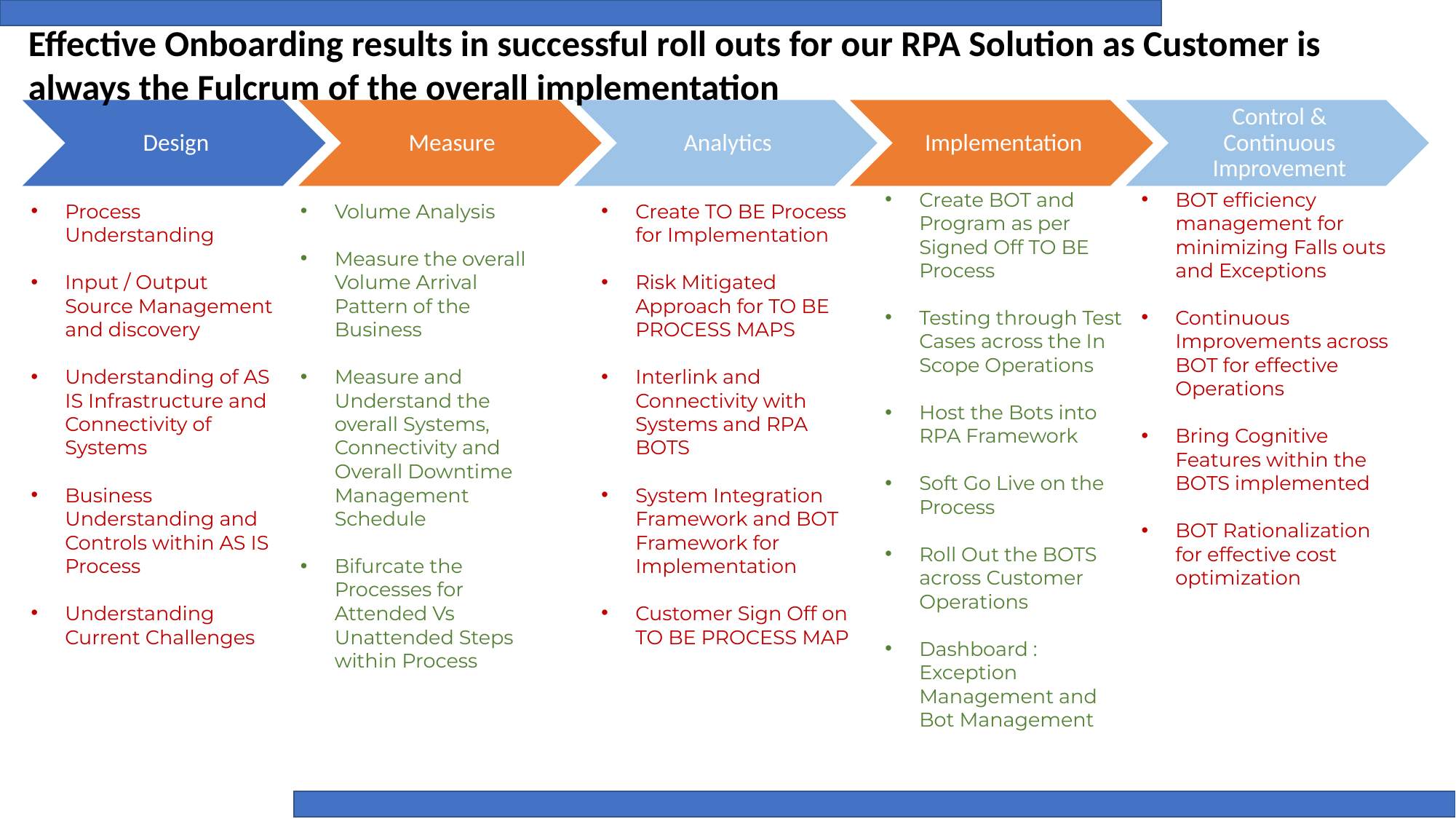

Effective Onboarding results in successful roll outs for our RPA Solution as Customer is always the Fulcrum of the overall implementation
Design
Measure
Analytics
Implementation
Control & Continuous Improvement
Create BOT and Program as per Signed Off TO BE Process

Testing through Test Cases across the In Scope Operations

Host the Bots into RPA Framework

Soft Go Live on the Process

Roll Out the BOTS across Customer Operations

Dashboard : Exception Management and Bot Management
BOT efficiency management for minimizing Falls outs and Exceptions
Continuous Improvements across BOT for effective Operations
Bring Cognitive Features within the BOTS implemented
BOT Rationalization for effective cost optimization
Process Understanding
Input / Output Source Management and discovery
Understanding of AS IS Infrastructure and Connectivity of Systems
Business Understanding and Controls within AS IS Process
Understanding Current Challenges
Volume Analysis
Measure the overall Volume Arrival Pattern of the Business
Measure and Understand the overall Systems, Connectivity and Overall Downtime Management Schedule
Bifurcate the Processes for Attended Vs Unattended Steps within Process

Create TO BE Process for Implementation

Risk Mitigated Approach for TO BE PROCESS MAPS

Interlink and Connectivity with Systems and RPA BOTS

System Integration Framework and BOT Framework for Implementation

Customer Sign Off on TO BE PROCESS MAP